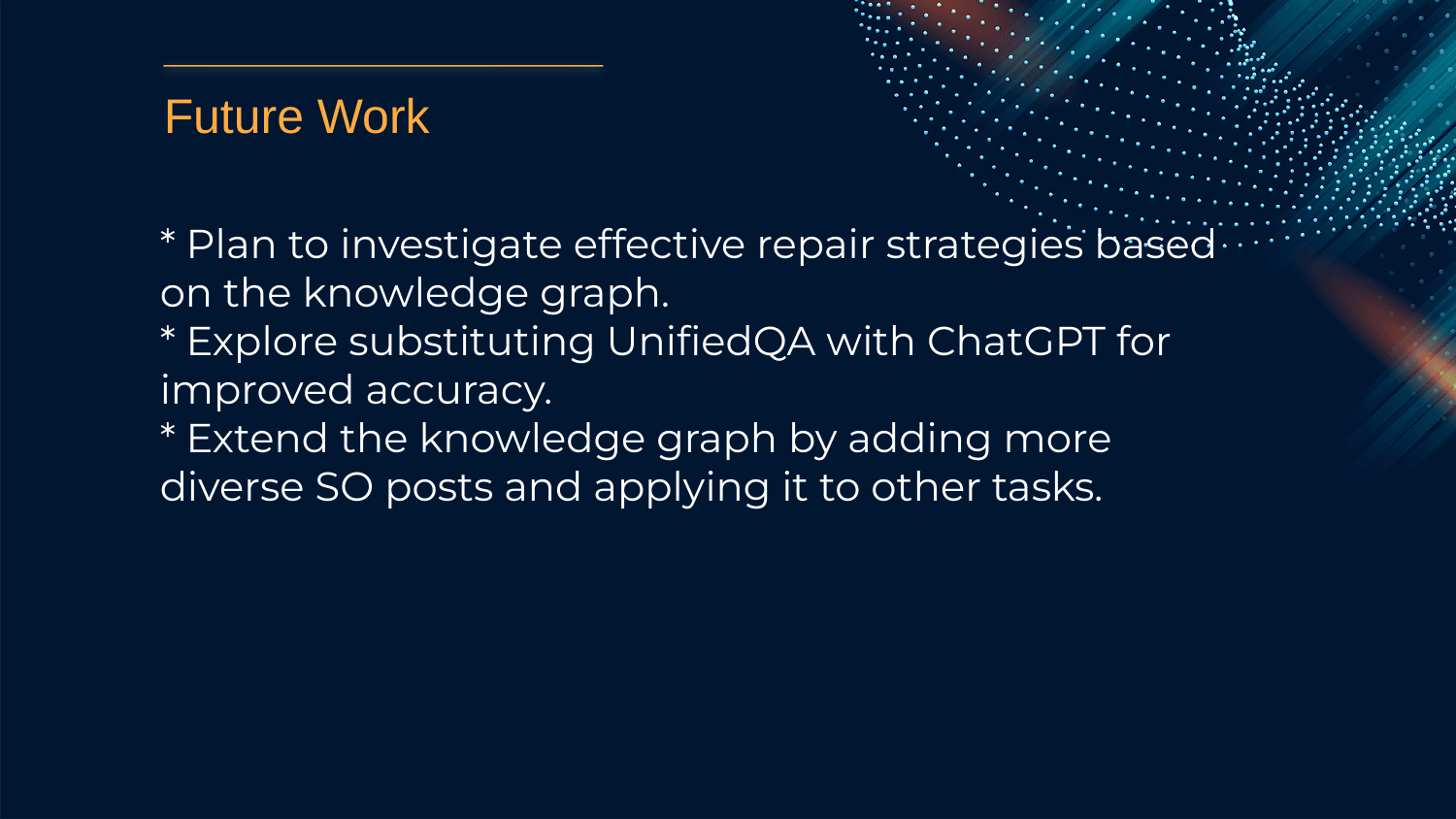

Future Work
* Plan to investigate effective repair strategies based on the knowledge graph.
* Explore substituting UniﬁedQA with ChatGPT for improved accuracy.
* Extend the knowledge graph by adding more diverse SO posts and applying it to other tasks.